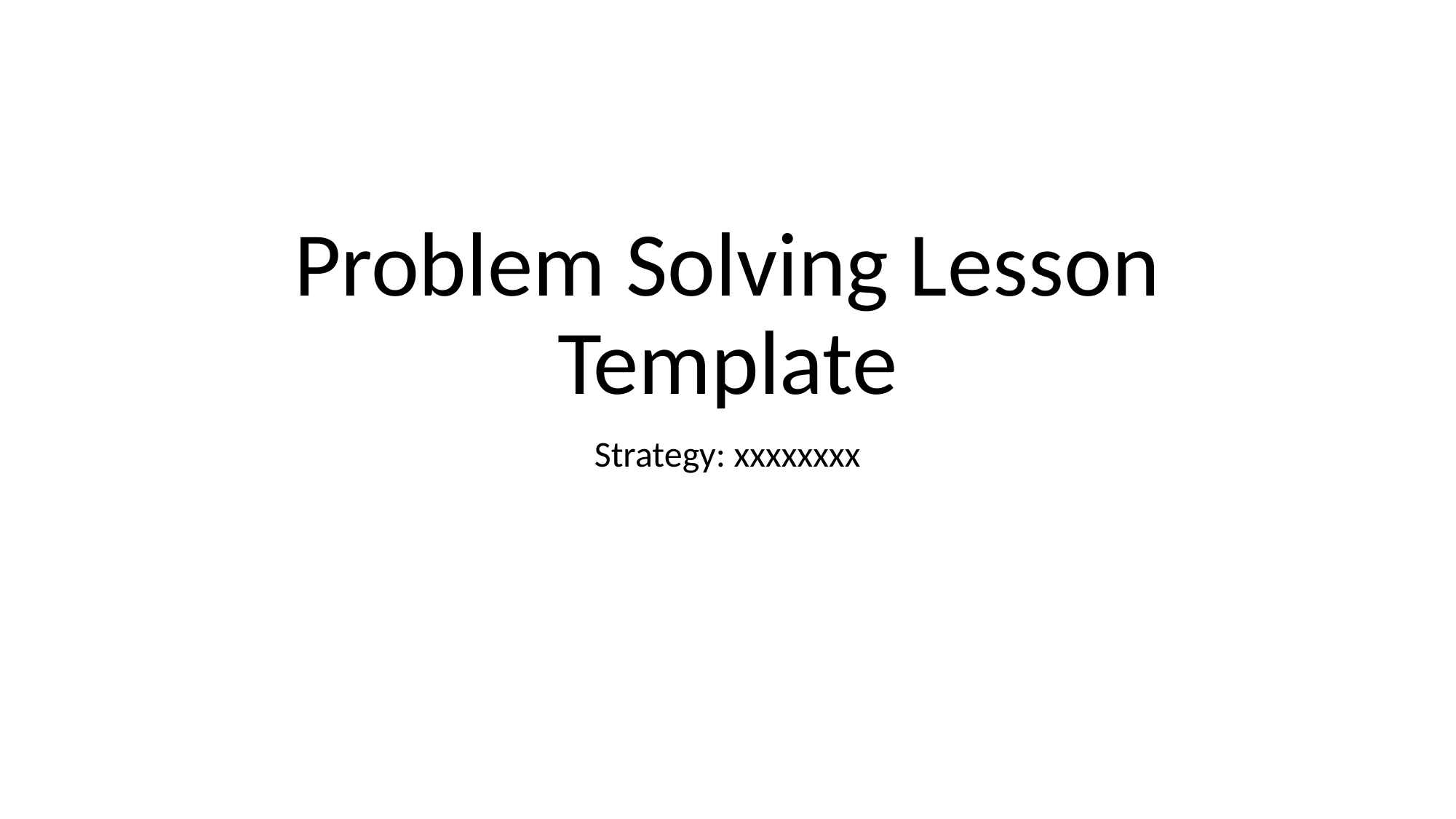

# Problem Solving Lesson Template
Strategy: xxxxxxxx